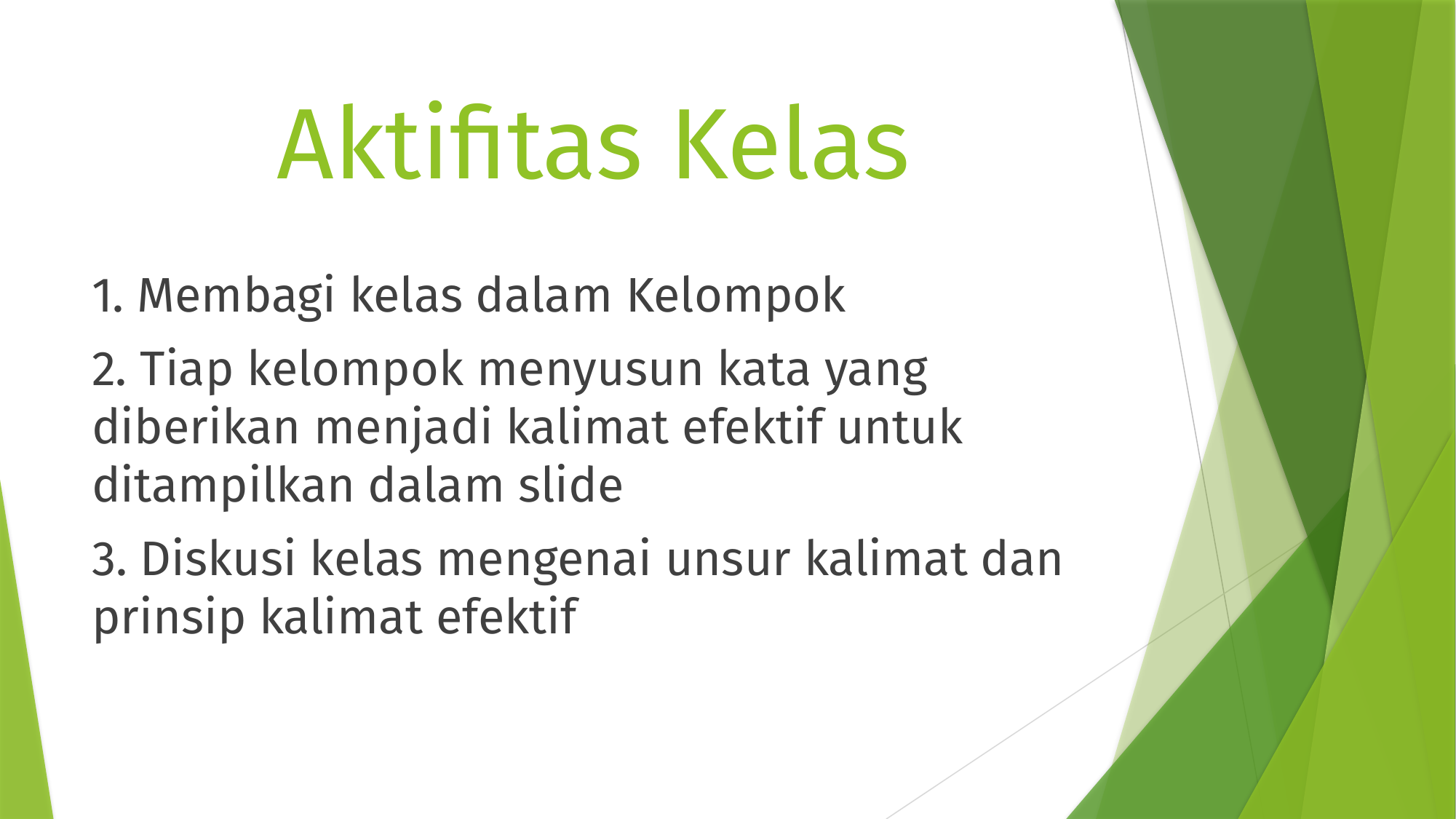

# Aktifitas Kelas
1. Membagi kelas dalam Kelompok
2. Tiap kelompok menyusun kata yang diberikan menjadi kalimat efektif untuk ditampilkan dalam slide
3. Diskusi kelas mengenai unsur kalimat dan prinsip kalimat efektif